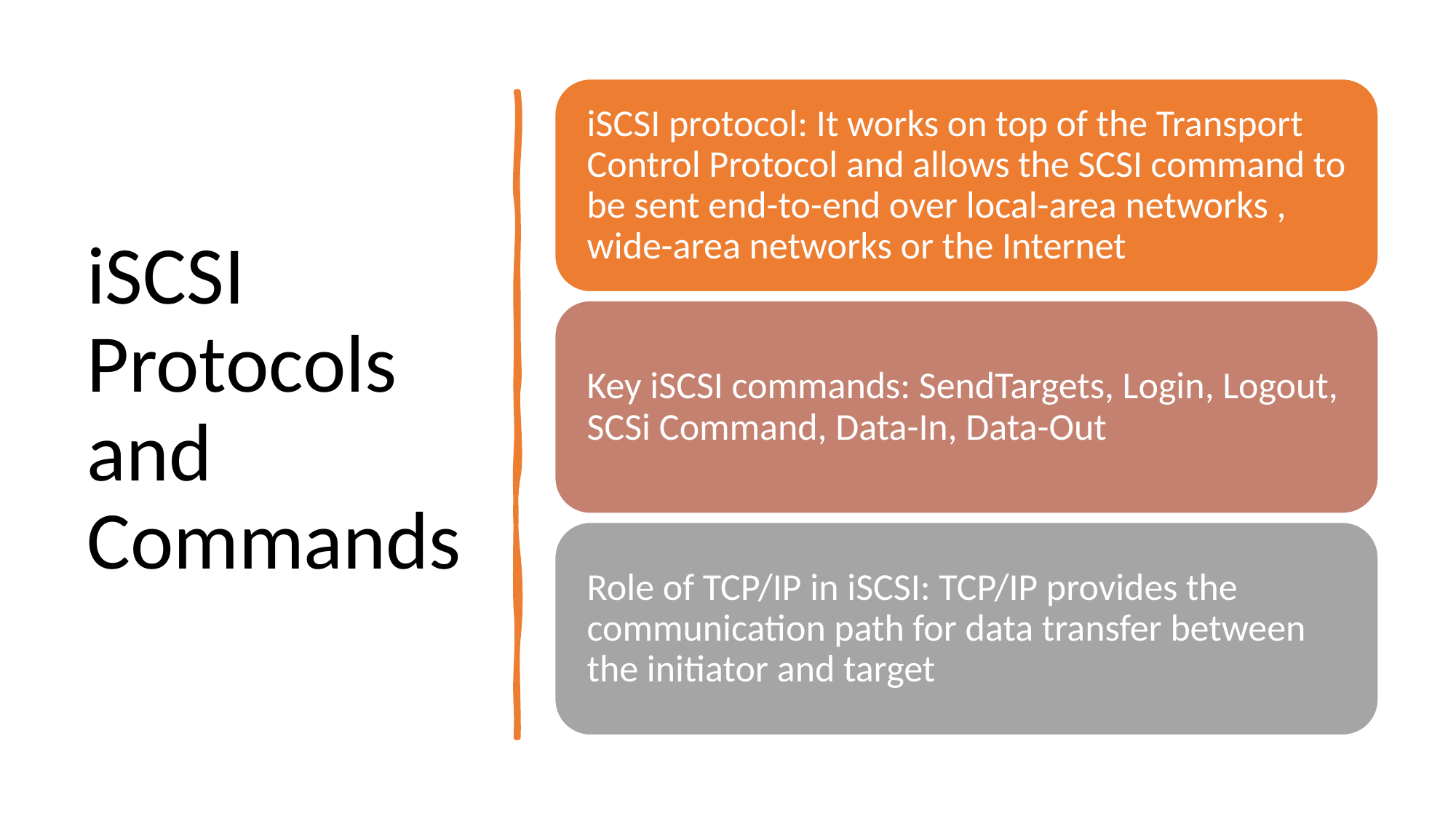

iSCSI protocol: It works on top of the Transport Control Protocol and allows the SCSI command to be sent end-to-end over local-area networks , wide-area networks or the Internet
Key iSCSI commands: SendTargets, Login, Logout, SCSi Command, Data-In, Data-Out
Role of TCP/IP in iSCSI: TCP/IP provides the communication path for data transfer between the initiator and target
# iSCSI Protocols and Commands